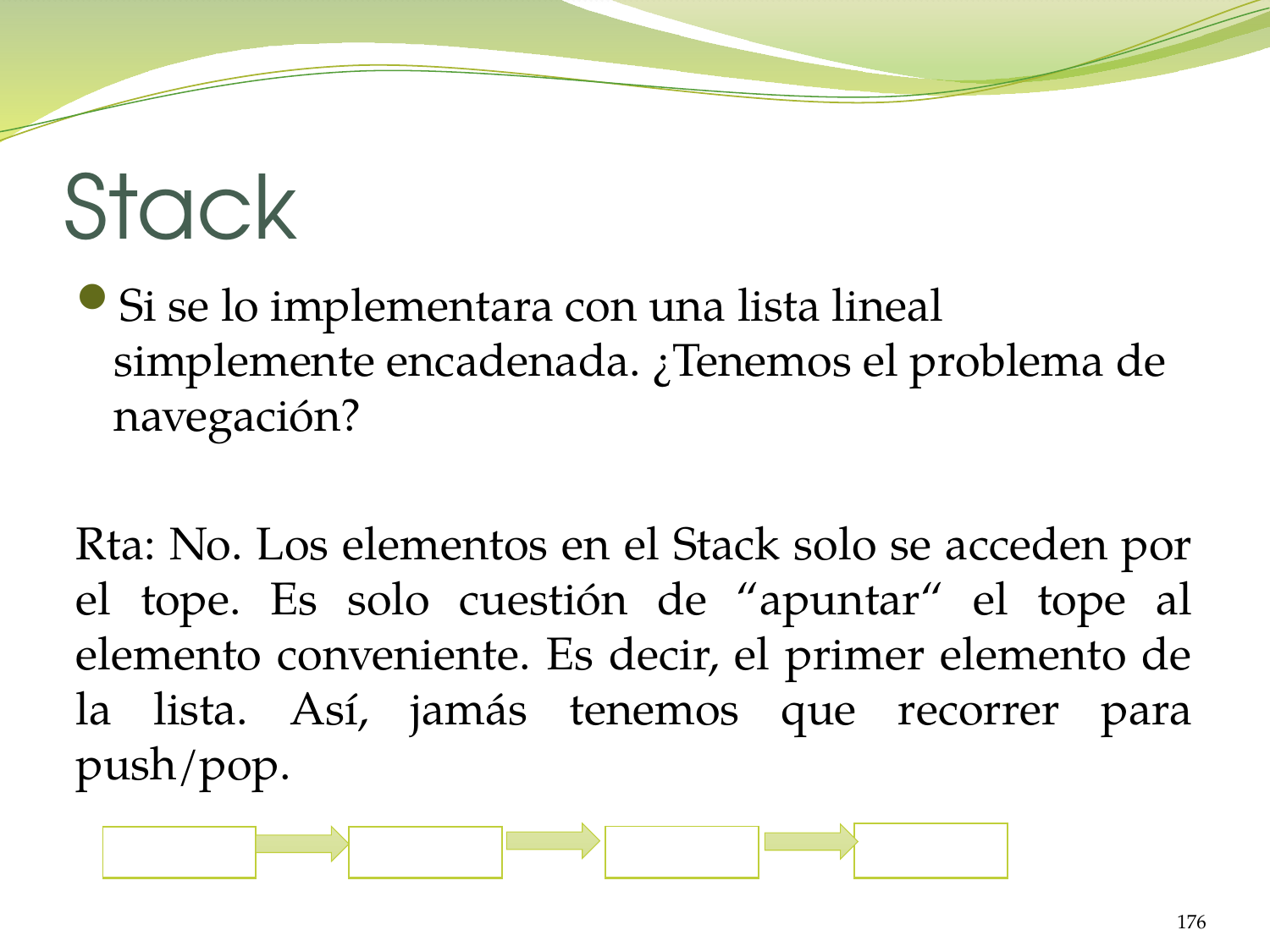

# Stack
Si se lo implementara con una lista lineal simplemente encadenada. ¿Tenemos el problema de navegación?

Rta: No. Los elementos en el Stack solo se acceden por el tope. Es solo cuestión de “apuntar“ el tope al elemento conveniente. Es decir, el primer elemento de la lista. Así, jamás tenemos que recorrer para push/pop.

|  |
| --- |

|  |
| --- |
|  |
| --- |
|  |
| --- |
176